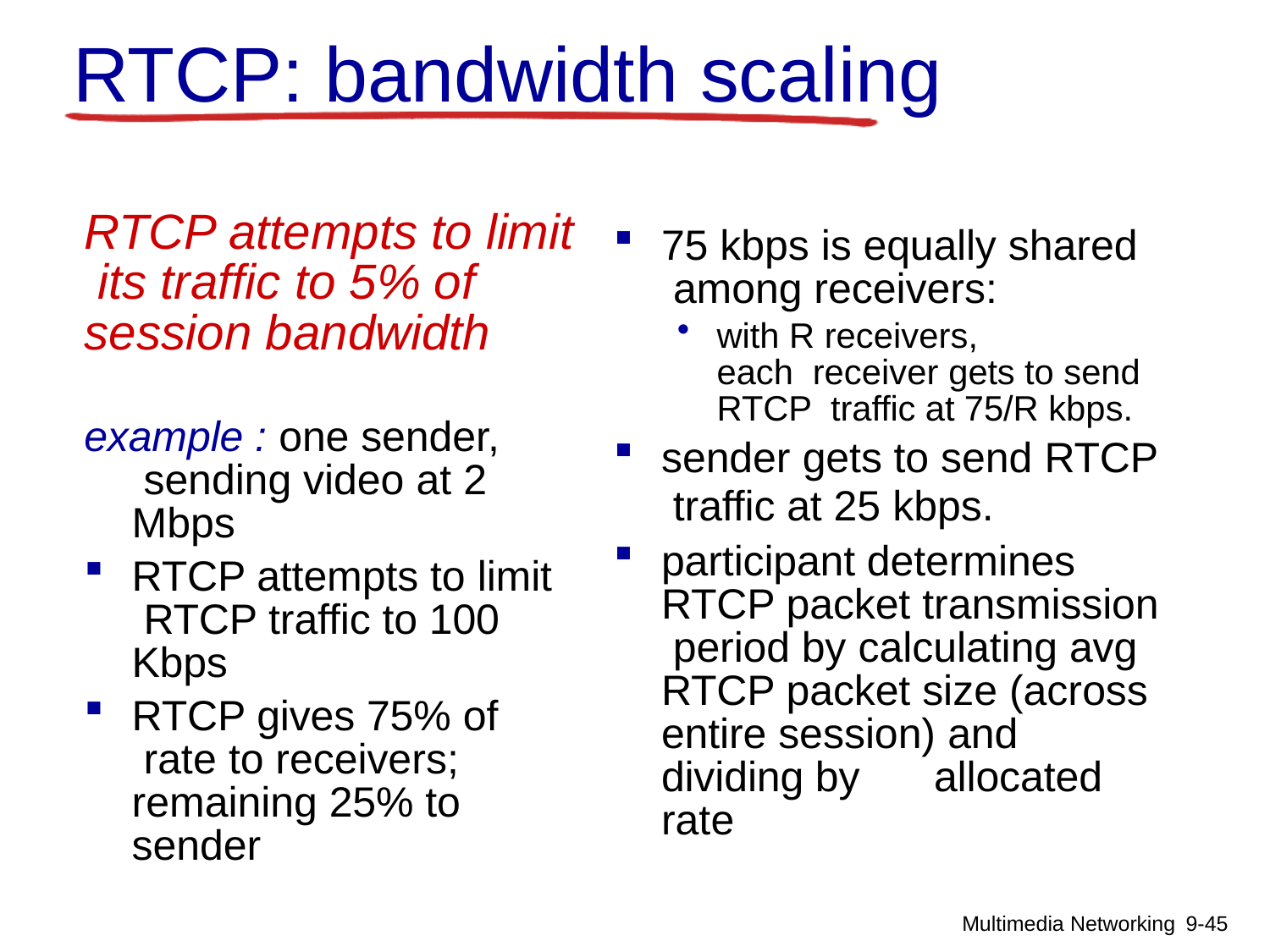

# RTCP: bandwidth scaling

RTCP attempts to limit  its traffic to 5% of  session bandwidth

example : one sender,  sending video at 2  Mbps
RTCP attempts to limit  RTCP traffic to 100  Kbps
RTCP gives 75% of  rate to receivers;  remaining 25% to  sender
75 kbps is equally shared  among receivers:
with R receivers,	each  receiver gets to send RTCP  traffic at 75/R kbps.
sender gets to send RTCP  traffic at 25 kbps.
participant determines  RTCP packet transmission  period by calculating avg  RTCP packet size (across  entire session) and  dividing by	allocated rate
Multimedia Networking 9-45